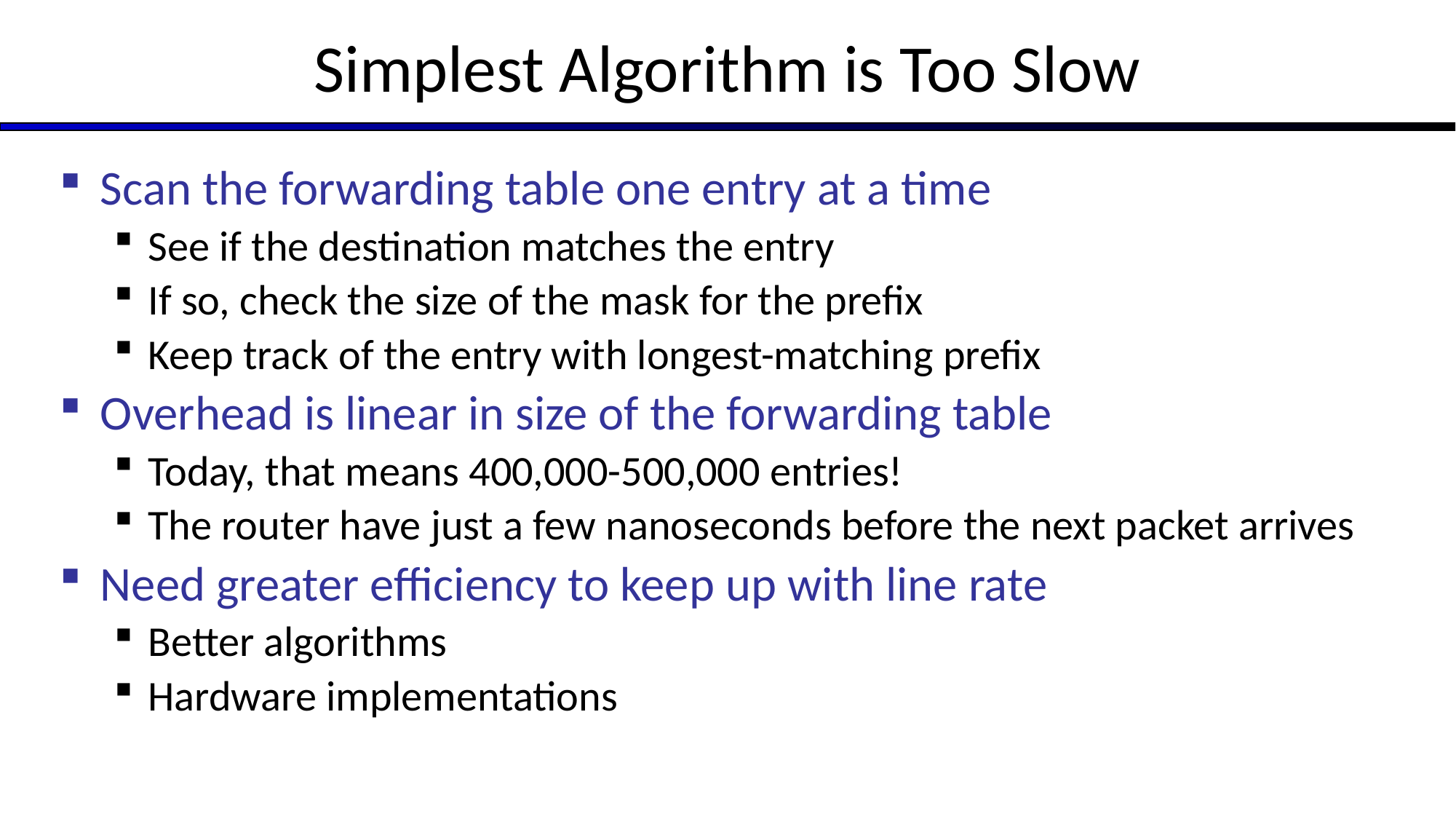

# Simplest Algorithm is Too Slow
Scan the forwarding table one entry at a time
See if the destination matches the entry
If so, check the size of the mask for the prefix
Keep track of the entry with longest-matching prefix
Overhead is linear in size of the forwarding table
Today, that means 400,000-500,000 entries!
The router have just a few nanoseconds before the next packet arrives
Need greater efficiency to keep up with line rate
Better algorithms
Hardware implementations